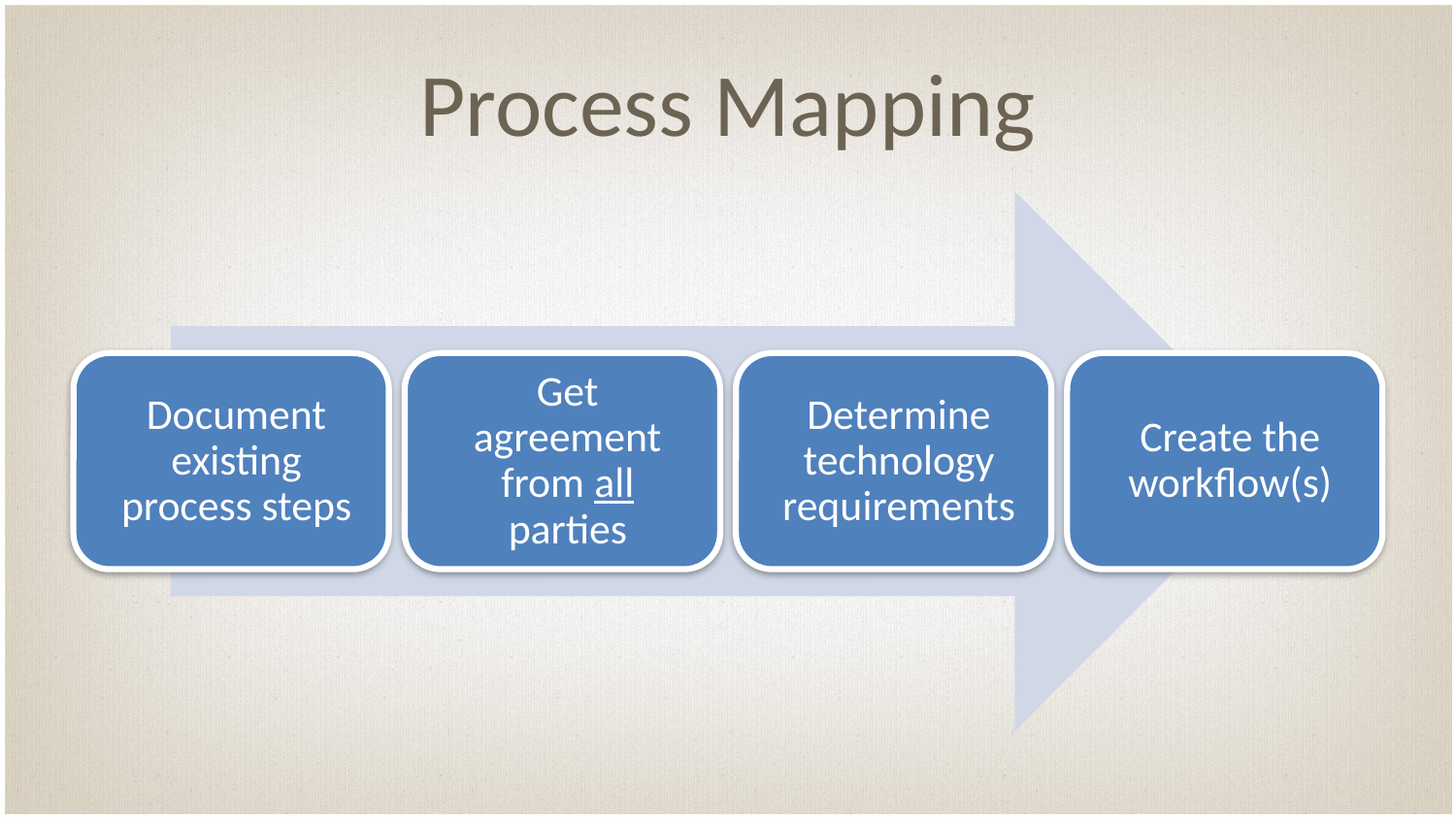

# Process Mapping
Document existing process steps
Get agreement from all parties
Determine technology requirements
Create the workflow(s)